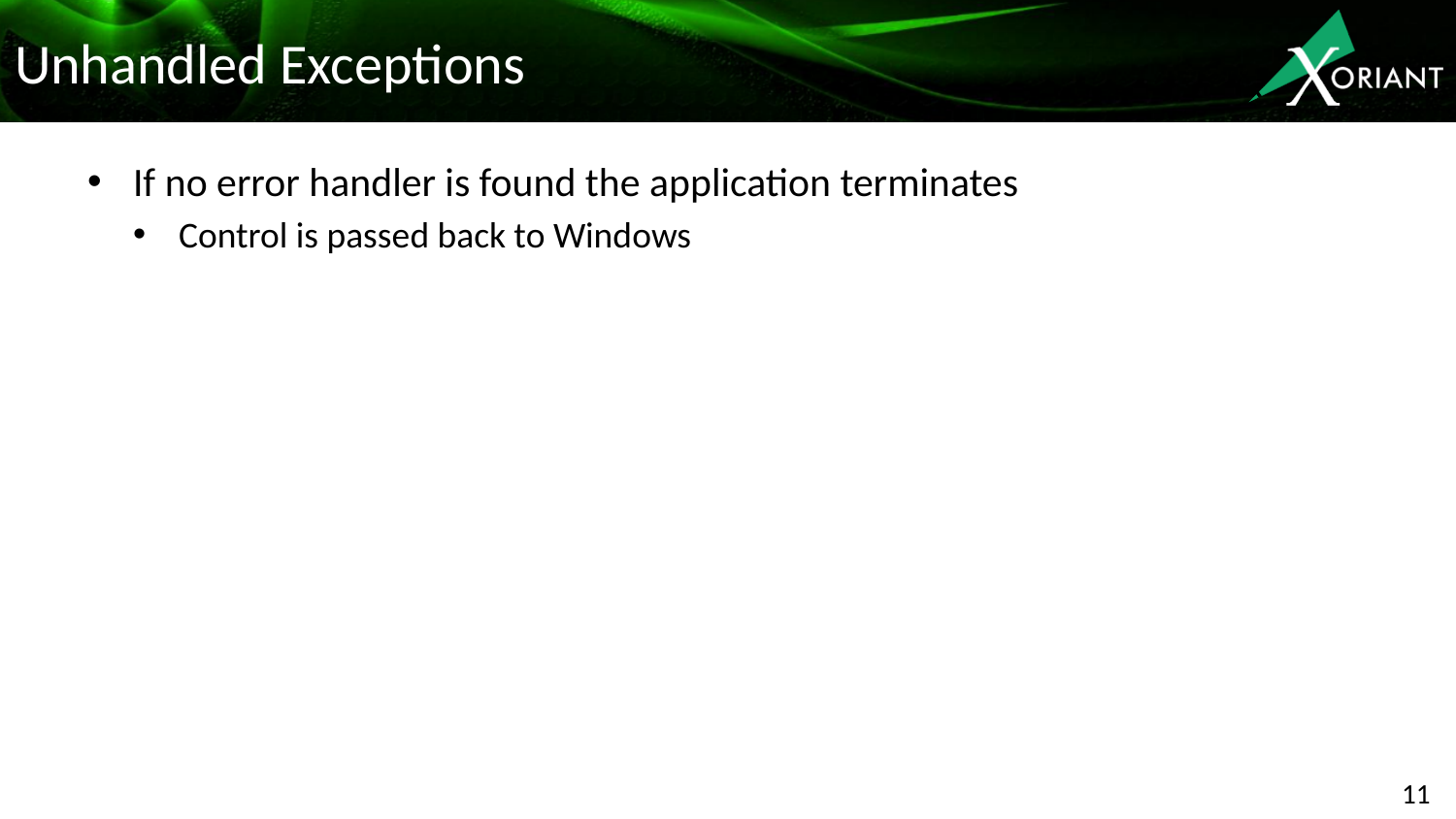

# Unhandled Exceptions
If no error handler is found the application terminates
Control is passed back to Windows
11